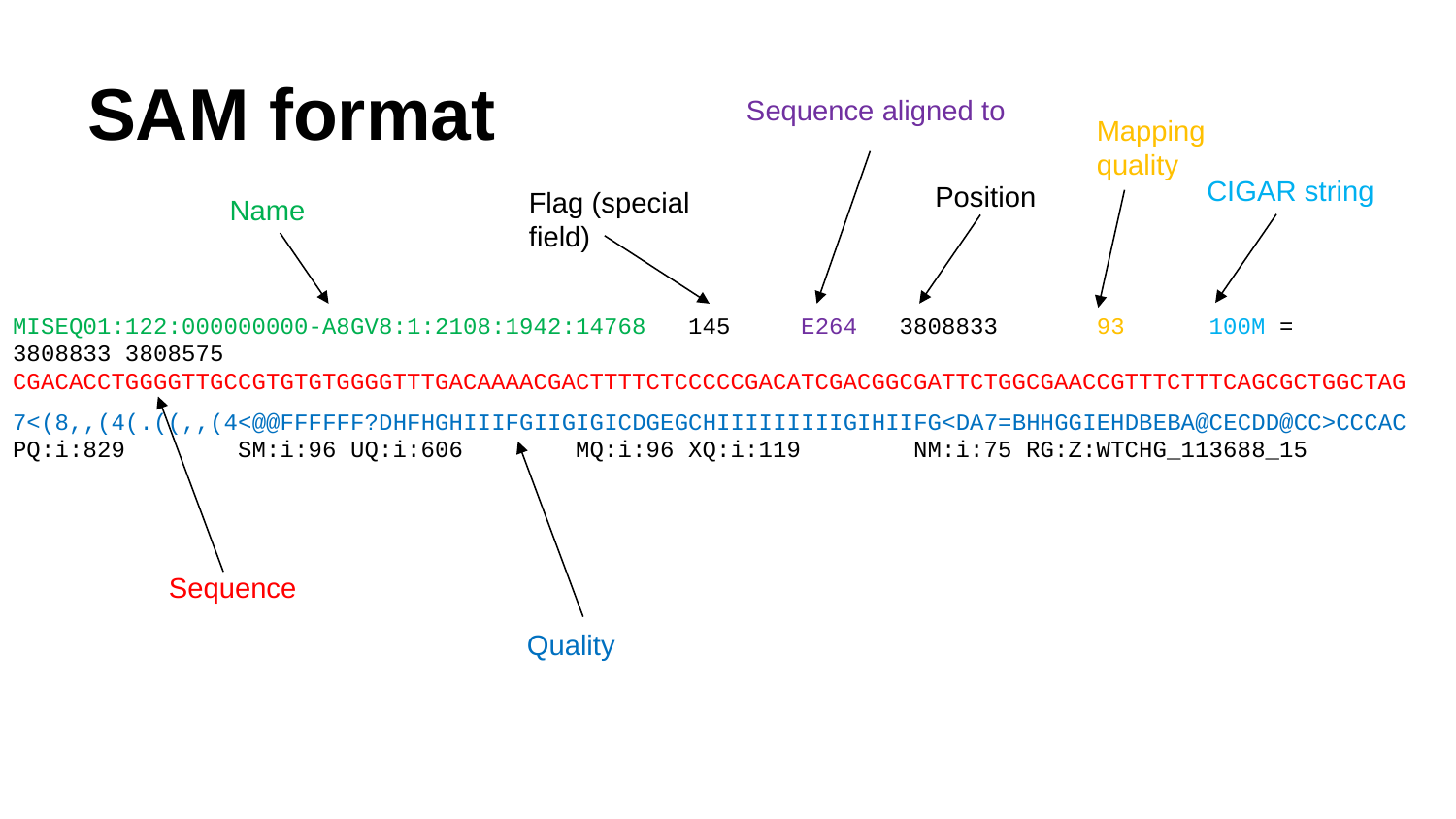

# SAM format
Sequence aligned to
Mapping quality
CIGAR string
Position
Flag (special field)
Name
MISEQ01:122:000000000-A8GV8:1:2108:1942:14768   145     E264   3808833       93      100M =
3808833 3808575
CGACACCTGGGGTTGCCGTGTGTGGGGTTTGACAAAACGACTTTTCTCCCCCGACATCGACGGCGATTCTGGCGAACCGTTTCTTTCAGCGCTGGCTAG
7<(8,,(4(.((,,(4<@@FFFFFF?DHFHGHIIIFGIIGIGICDGEGCHIIIIIIIIIGIHIIFG<DA7=BHHGGIEHDBEBA@CECDD@CC>CCCAC
PQ:i:829        SM:i:96 UQ:i:606        MQ:i:96 XQ:i:119        NM:i:75 RG:Z:WTCHG_113688_15
Sequence
Quality